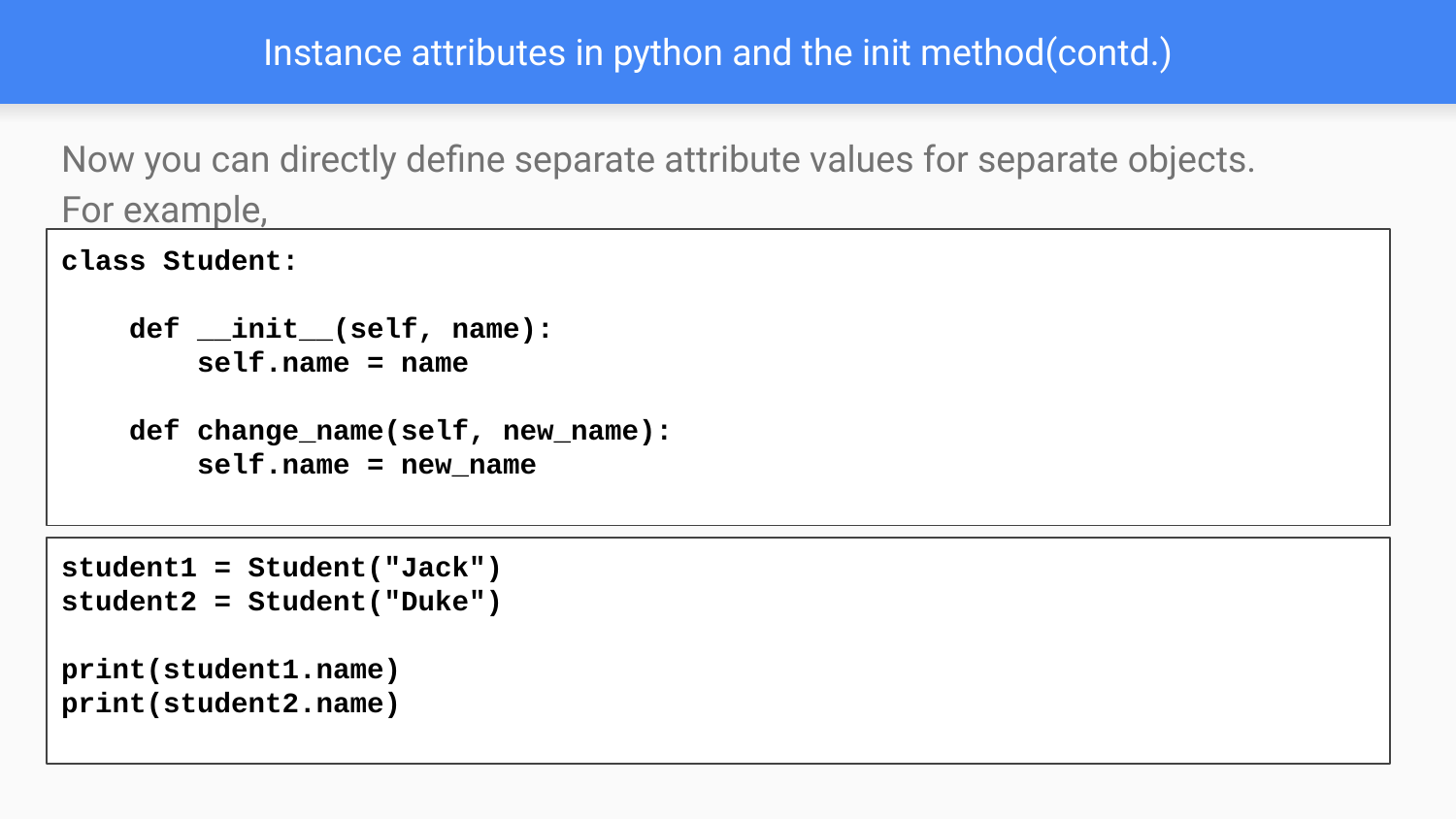

# Instance attributes in python and the init method(contd.)
Now you can directly define separate attribute values for separate objects.
For example,
class Student:

    def __init__(self, name):
        self.name = name

    def change_name(self, new_name):
        self.name = new_name

student1 = Student("Jack")
student2 = Student("Duke")

print(student1.name)
print(student2.name)